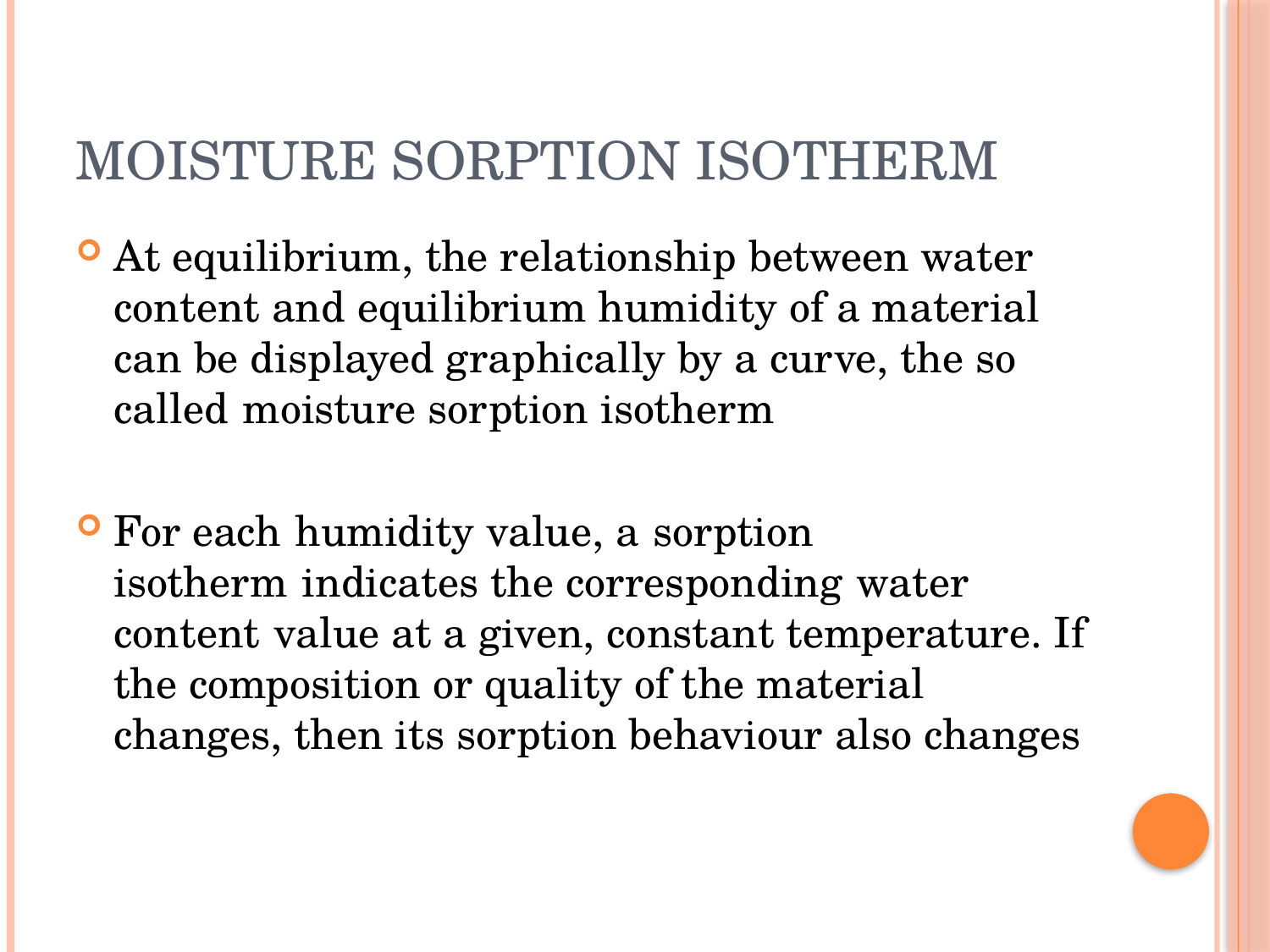

# Moisture sorption isotherm
At equilibrium, the relationship between water content and equilibrium humidity of a material can be displayed graphically by a curve, the so called moisture sorption isotherm

For each humidity value, a sorption isotherm indicates the corresponding water content value at a given, constant temperature. If the composition or quality of the material changes, then its sorption behaviour also changes